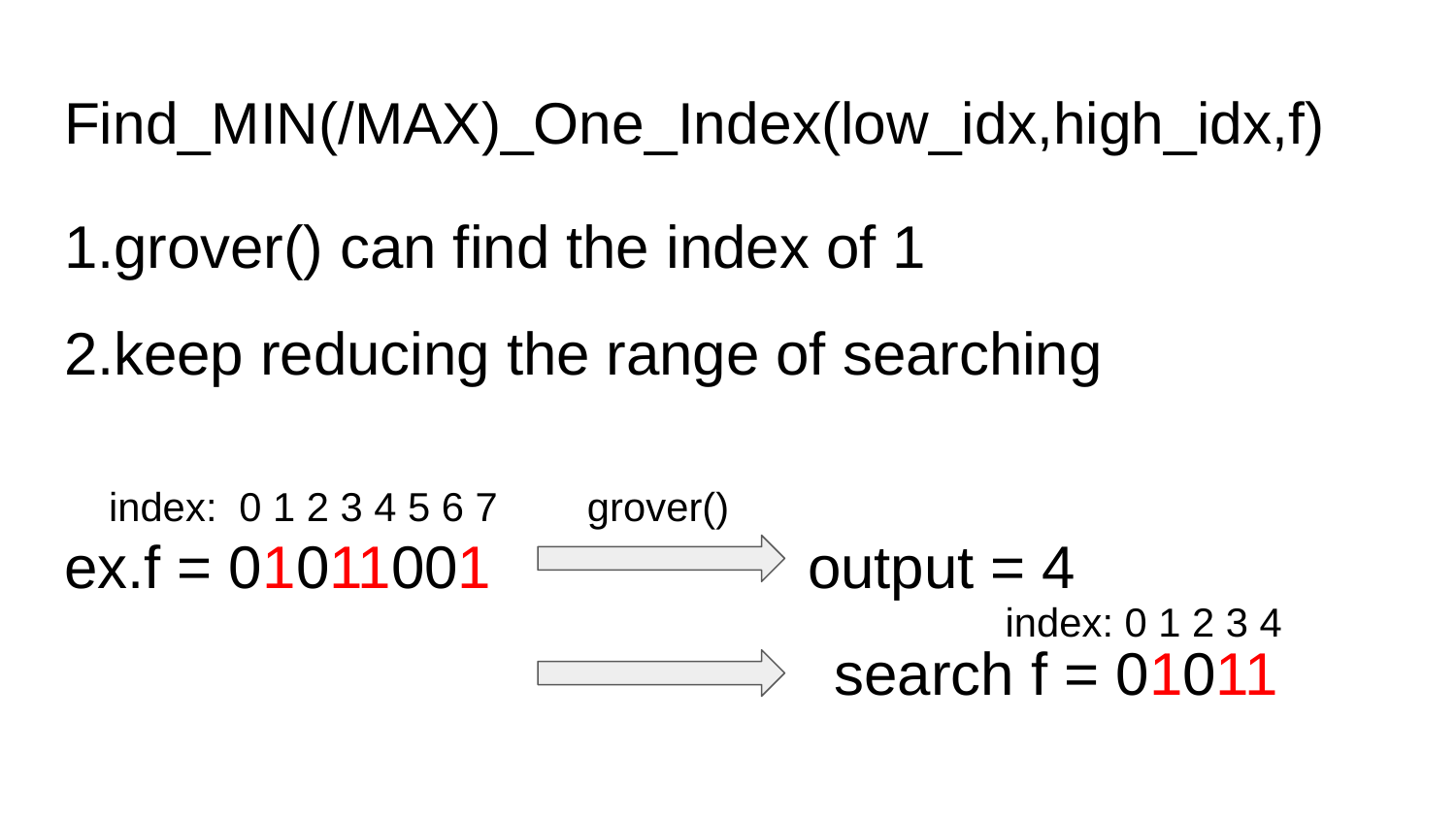

# Find_MIN(/MAX)_One_Index(low_idx,high_idx,f)
1.grover() can find the index of 1
2.keep reducing the range of searching

ex.f = 01011001                   output = 4
                                              search f = 01011
    index:  0 1 2 3 4 5 6 7        grover()

    index: 0 1 2 3 4